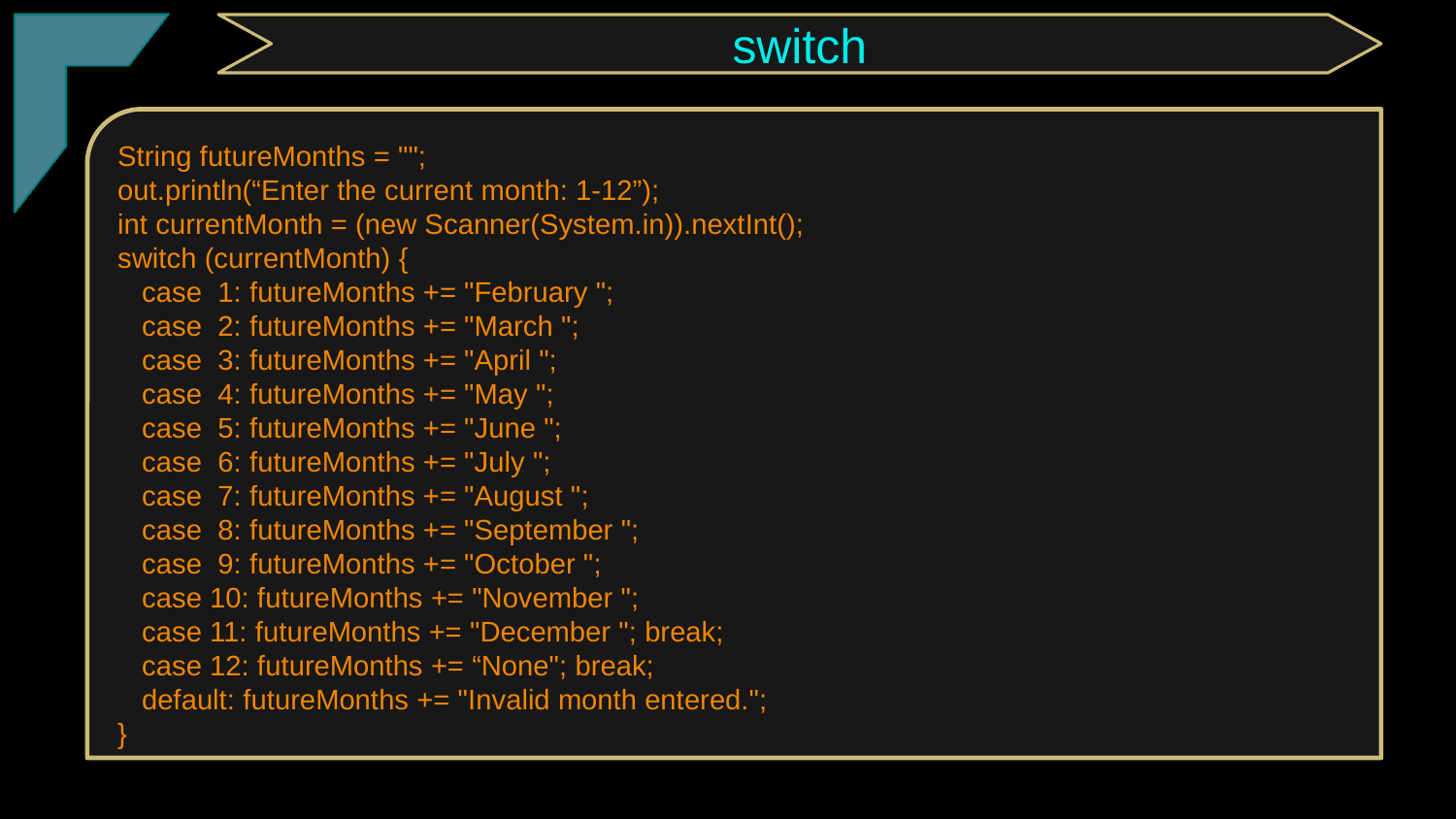

switch
String futureMonths = "";
out.println(“Enter the current month: 1-12”);
int currentMonth = (new Scanner(System.in)).nextInt();
switch (currentMonth) {
   case  1: futureMonths += "February ";
   case  2: futureMonths += "March ";
   case  3: futureMonths += "April ";
   case  4: futureMonths += "May ";
   case  5: futureMonths += "June ";
   case  6: futureMonths += "July ";
   case  7: futureMonths += "August ";
   case  8: futureMonths += "September ";
   case  9: futureMonths += "October ";
   case 10: futureMonths += "November ";
   case 11: futureMonths += "December "; break;
   case 12: futureMonths += “None"; break;
   default: futureMonths += "Invalid month entered.";
}